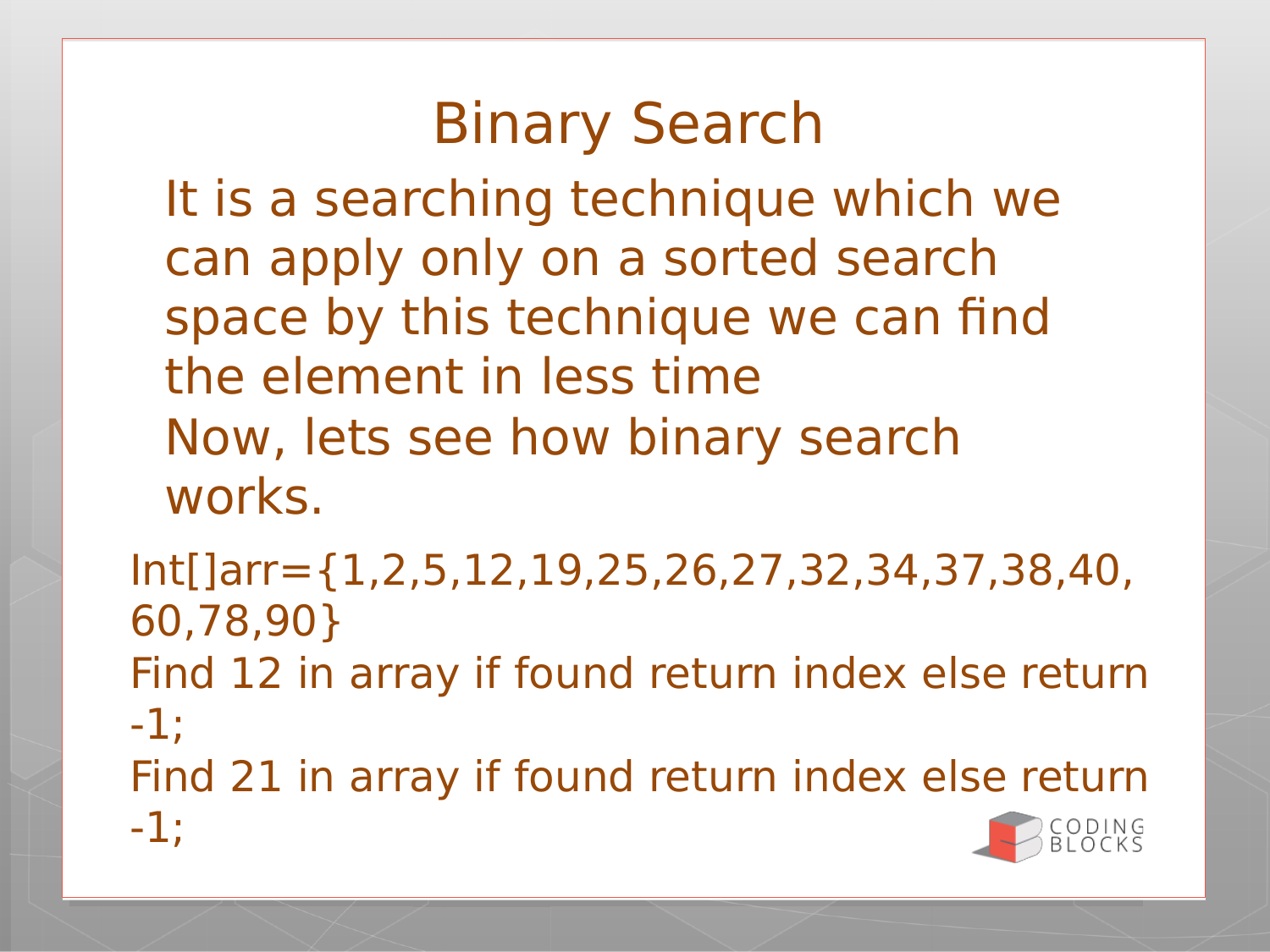

# Binary Search
It is a searching technique which we can apply only on a sorted search space by this technique we can find the element in less time
Now, lets see how binary search works.
Int[]arr={1,2,5,12,19,25,26,27,32,34,37,38,40,60,78,90}
Find 12 in array if found return index else return -1;
Find 21 in array if found return index else return -1;